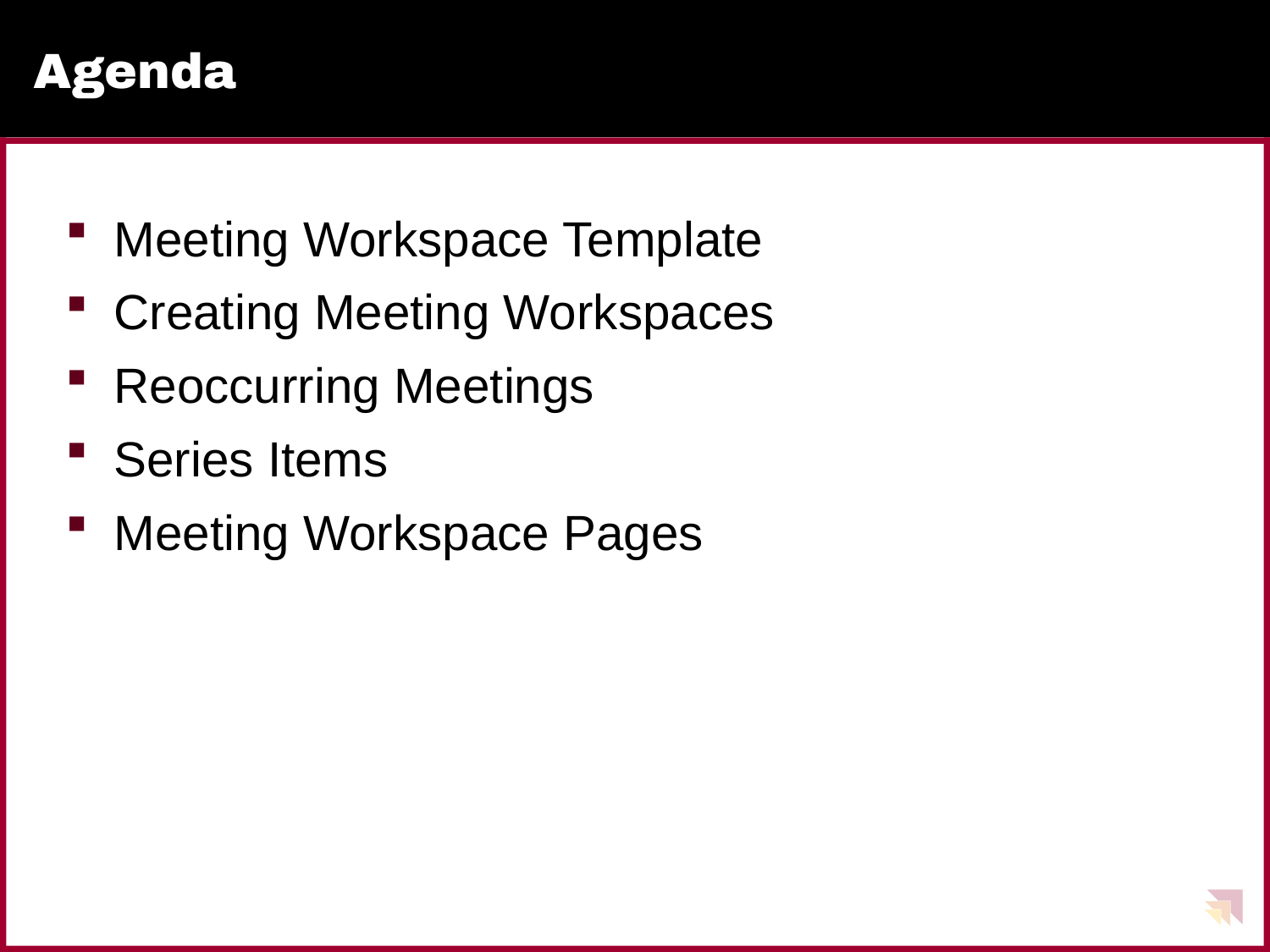

# Agenda
Meeting Workspace Template
Creating Meeting Workspaces
Reoccurring Meetings
Series Items
Meeting Workspace Pages